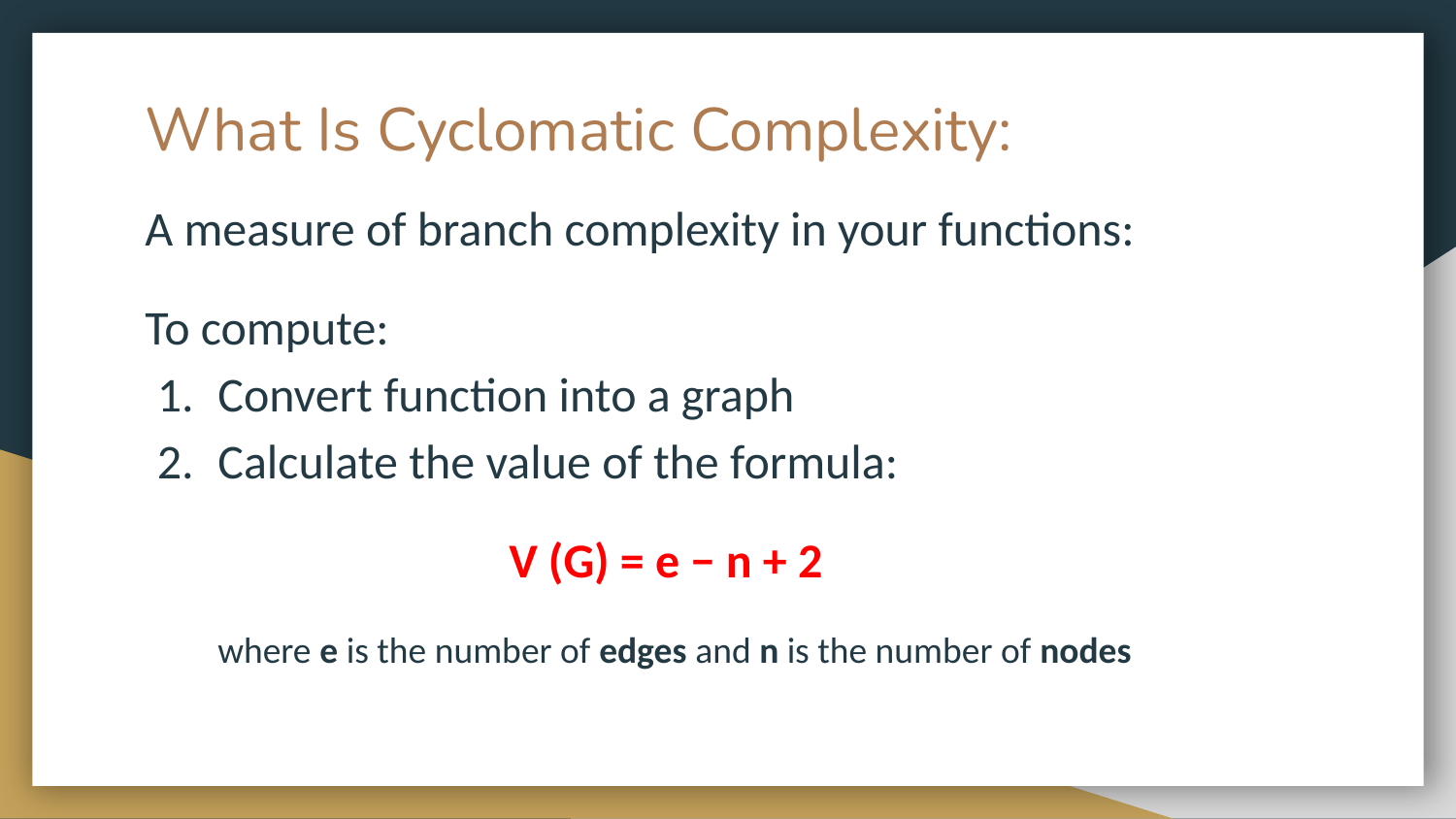

# What Is Cyclomatic Complexity:
A measure of branch complexity in your functions:
To compute:
Convert function into a graph
Calculate the value of the formula:
V (G) = e − n + 2
where e is the number of edges and n is the number of nodes